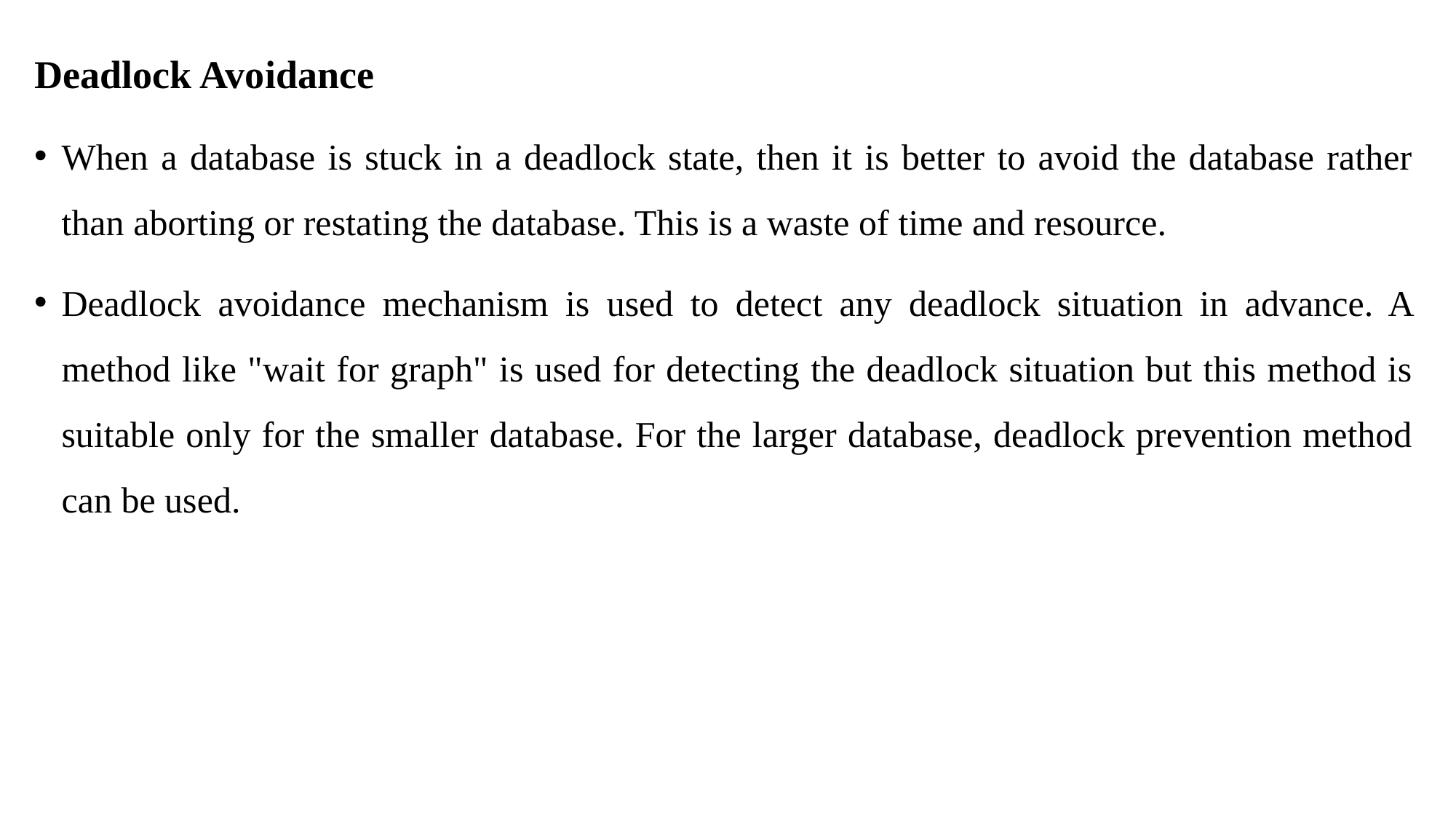

Deadlock Avoidance
When a database is stuck in a deadlock state, then it is better to avoid the database rather than aborting or restating the database. This is a waste of time and resource.
Deadlock avoidance mechanism is used to detect any deadlock situation in advance. A method like "wait for graph" is used for detecting the deadlock situation but this method is suitable only for the smaller database. For the larger database, deadlock prevention method can be used.